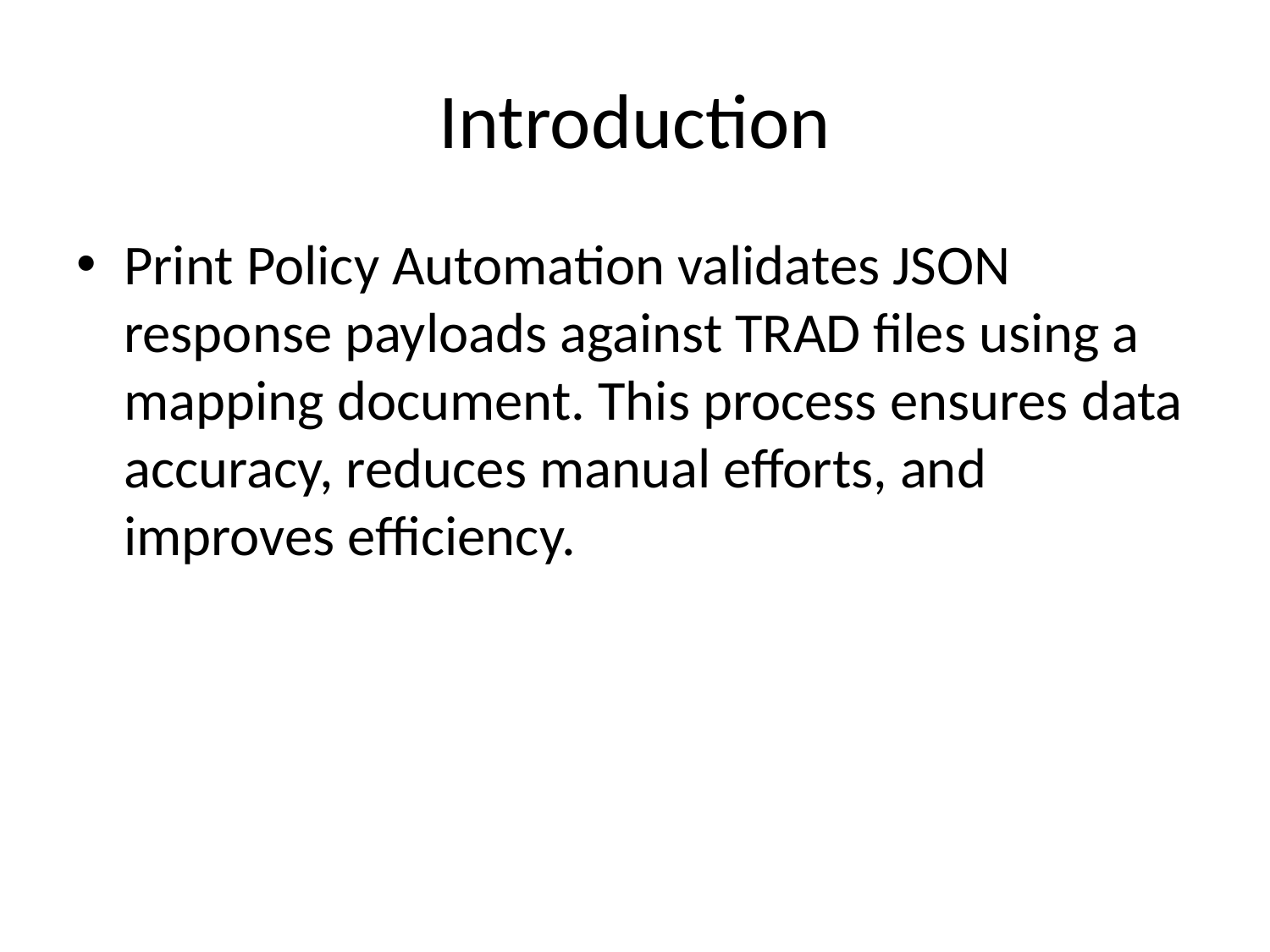

# Introduction
Print Policy Automation validates JSON response payloads against TRAD files using a mapping document. This process ensures data accuracy, reduces manual efforts, and improves efficiency.